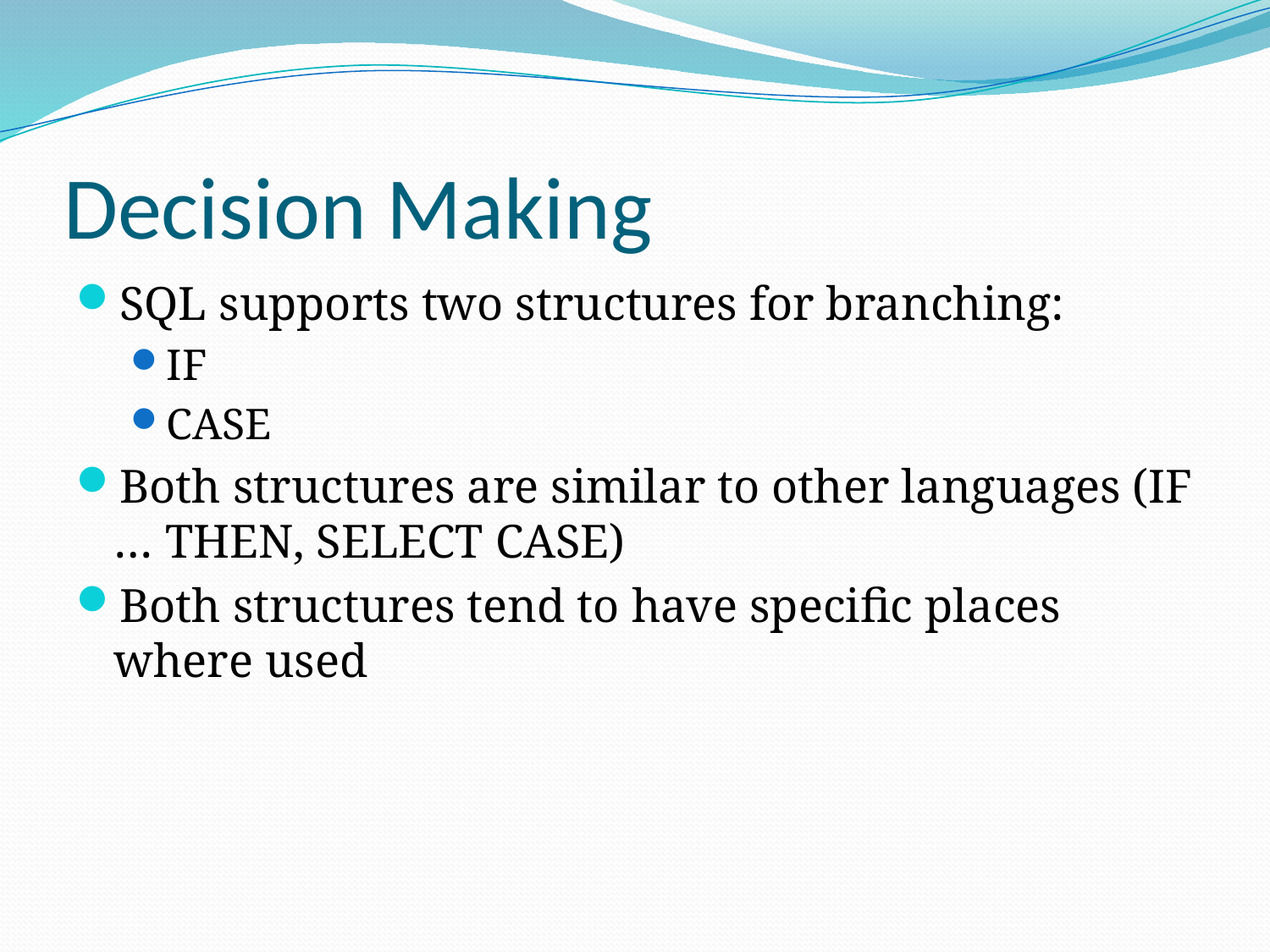

# Decision Making
SQL supports two structures for branching:
IF
CASE
Both structures are similar to other languages (IF … THEN, SELECT CASE)
Both structures tend to have specific places where used